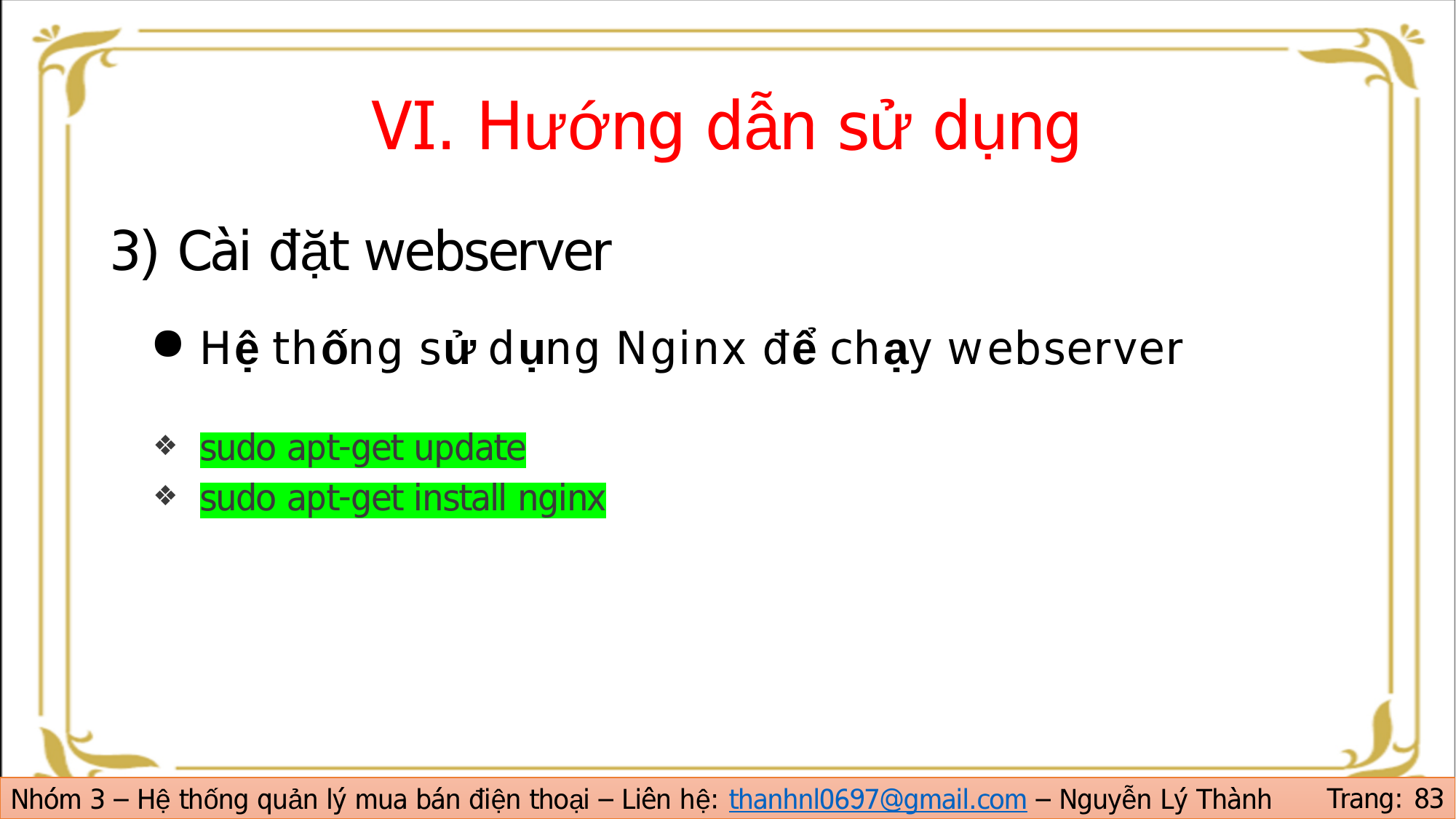

# VI. Hướng dẫn sử dụng
3) Cài đặt webserver
Hệ thống sử dụng Nginx để chạy webserver

sudo apt-get update
sudo apt-get install nginx
83